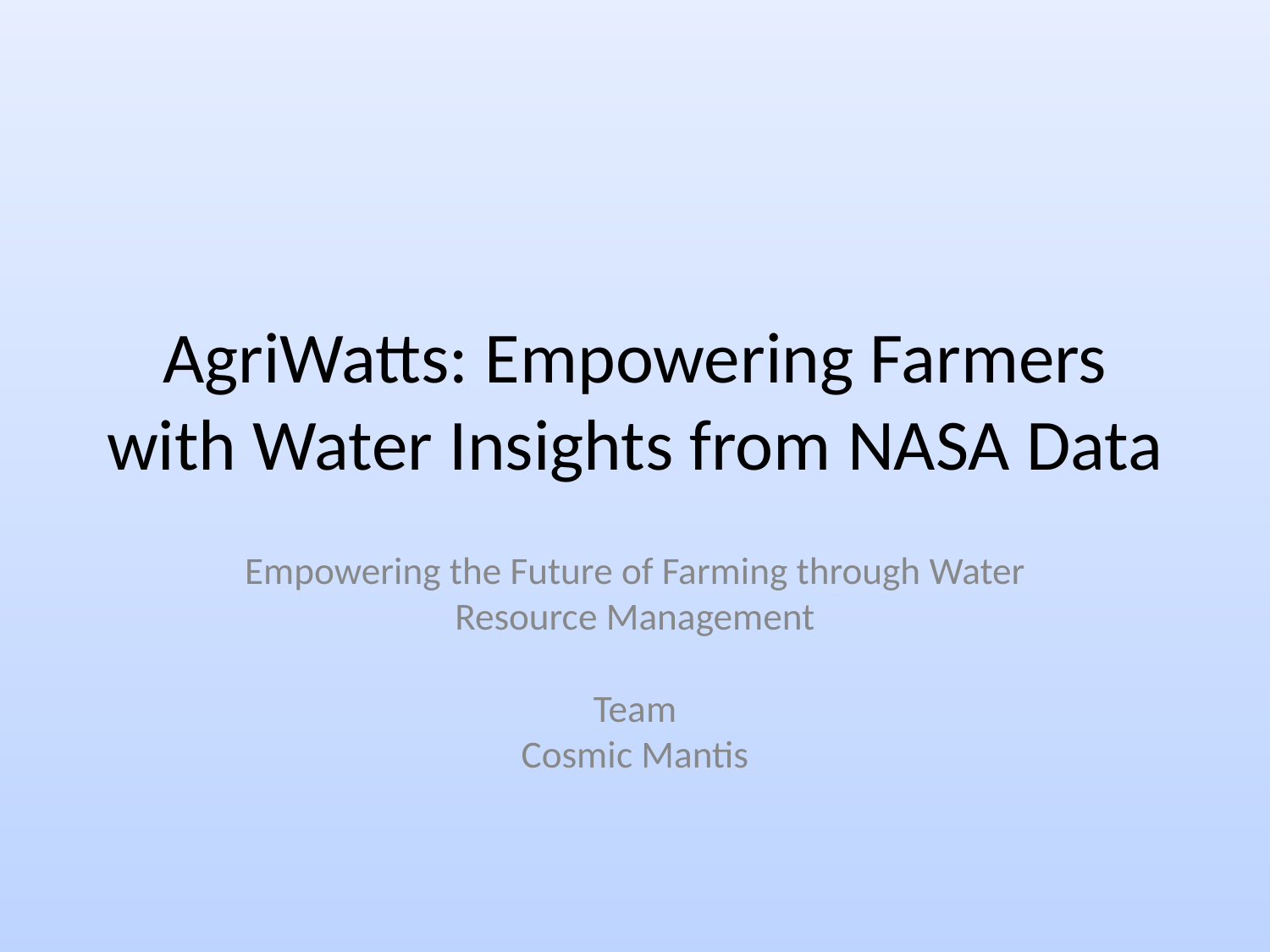

# AgriWatts: Empowering Farmers with Water Insights from NASA Data
Empowering the Future of Farming through Water Resource Management
Team
Cosmic Mantis